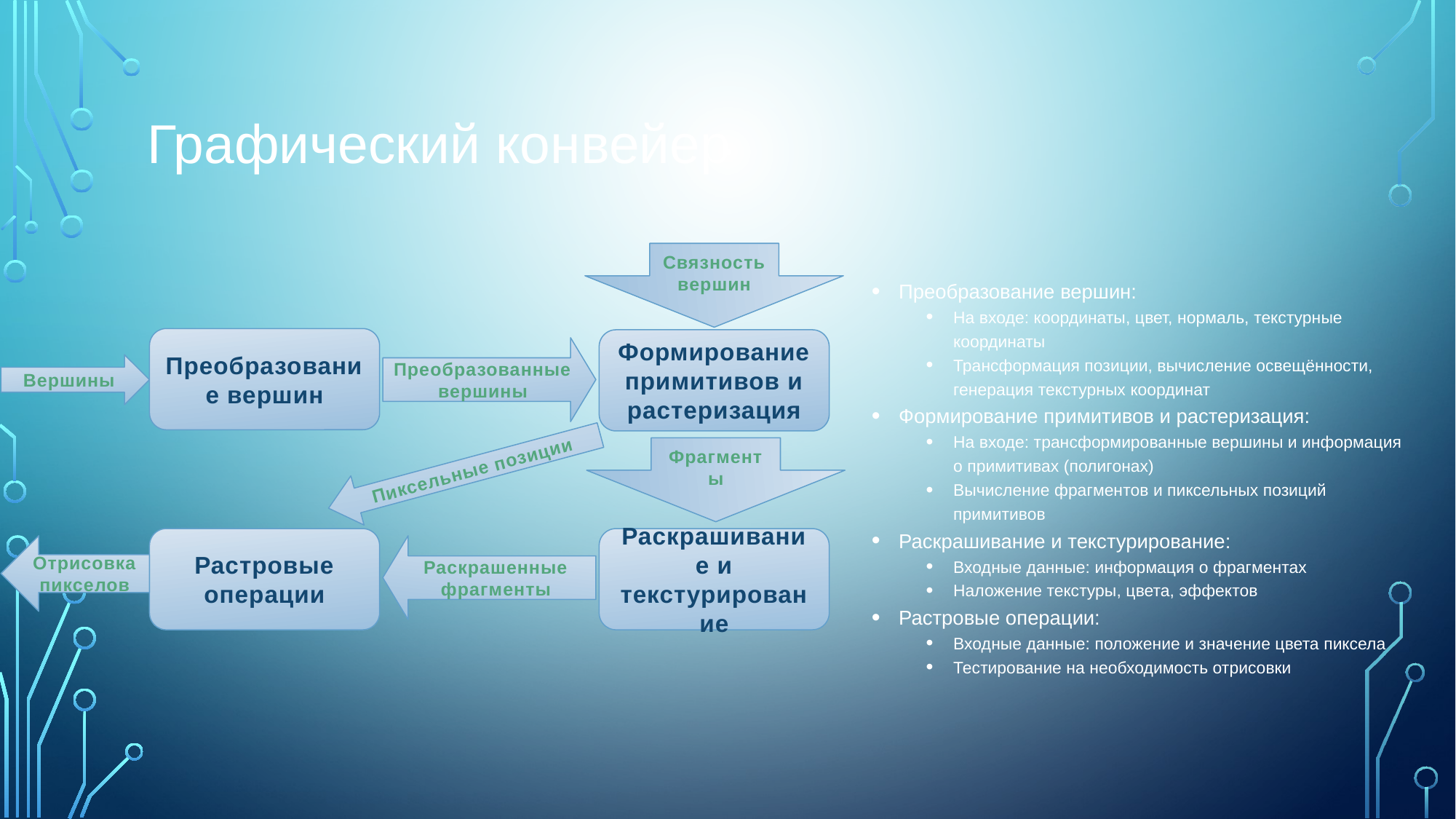

# Графический конвейер
Связность вершин
Преобразование вершин:
На входе: координаты, цвет, нормаль, текстурные координаты
Трансформация позиции, вычисление освещённости, генерация текстурных координат
Формирование примитивов и растеризация:
На входе: трансформированные вершины и информация о примитивах (полигонах)
Вычисление фрагментов и пиксельных позиций примитивов
Раскрашивание и текстурирование:
Входные данные: информация о фрагментах
Наложение текстуры, цвета, эффектов
Растровые операции:
Входные данные: положение и значение цвета пиксела
Тестирование на необходимость отрисовки
Преобразование вершин
Формирование примитивов и растеризация
Преобразованные вершины
Фрагменты
Вершины
Пиксельные позиции
Растровые операции
Раскрашивание и текстурирование
Отрисовка пикселов
Раскрашенные фрагменты